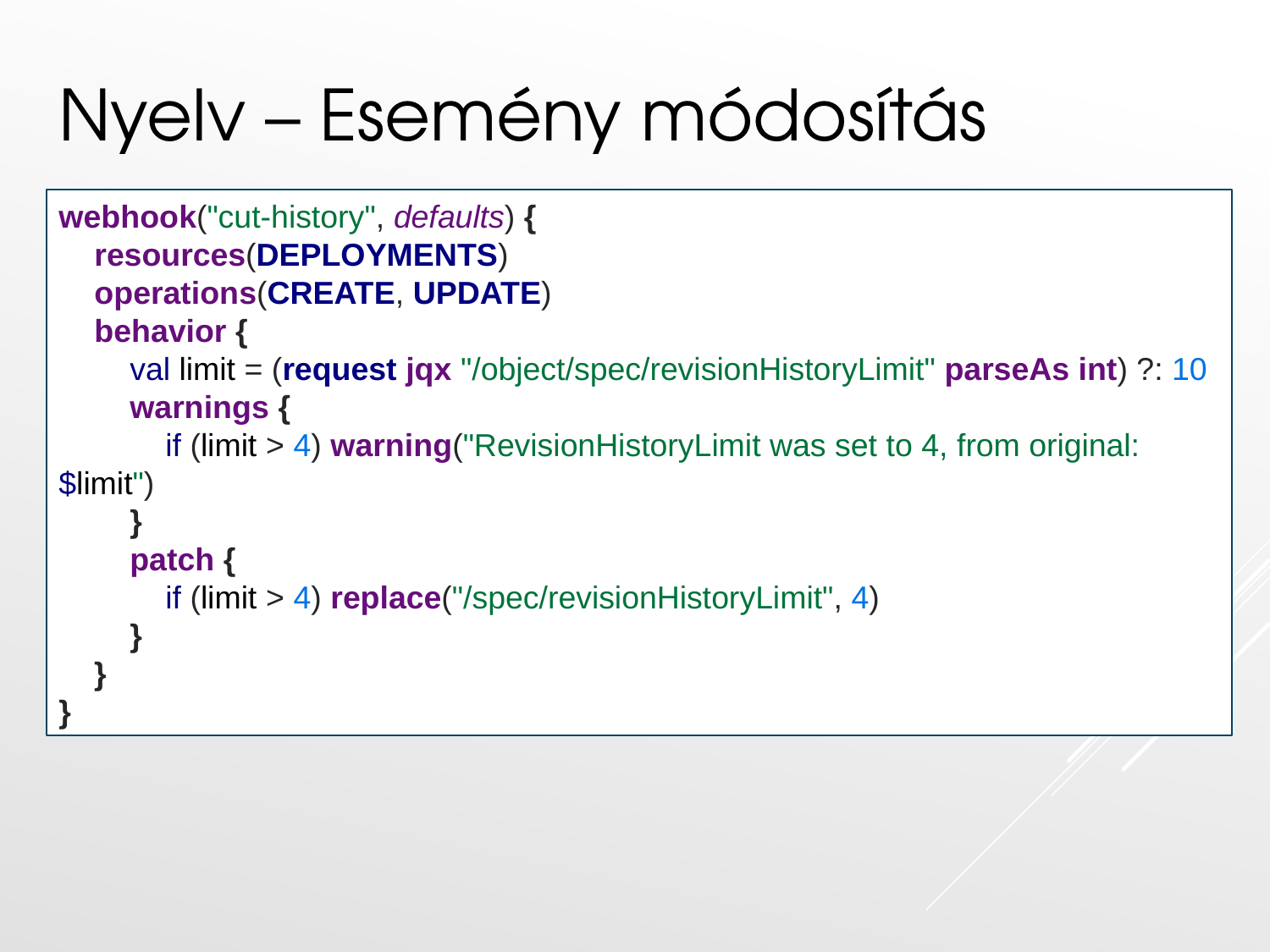

# Nyelv – Esemény módosítás
webhook("cut-history", defaults) {
    resources(DEPLOYMENTS)
    operations(CREATE, UPDATE)
    behavior {
        val limit = (request jqx "/object/spec/revisionHistoryLimit" parseAs int) ?: 10
        warnings {
            if (limit > 4) warning("RevisionHistoryLimit was set to 4, from original: $limit")
        }
        patch {
            if (limit > 4) replace("/spec/revisionHistoryLimit", 4)
        }
    }
}